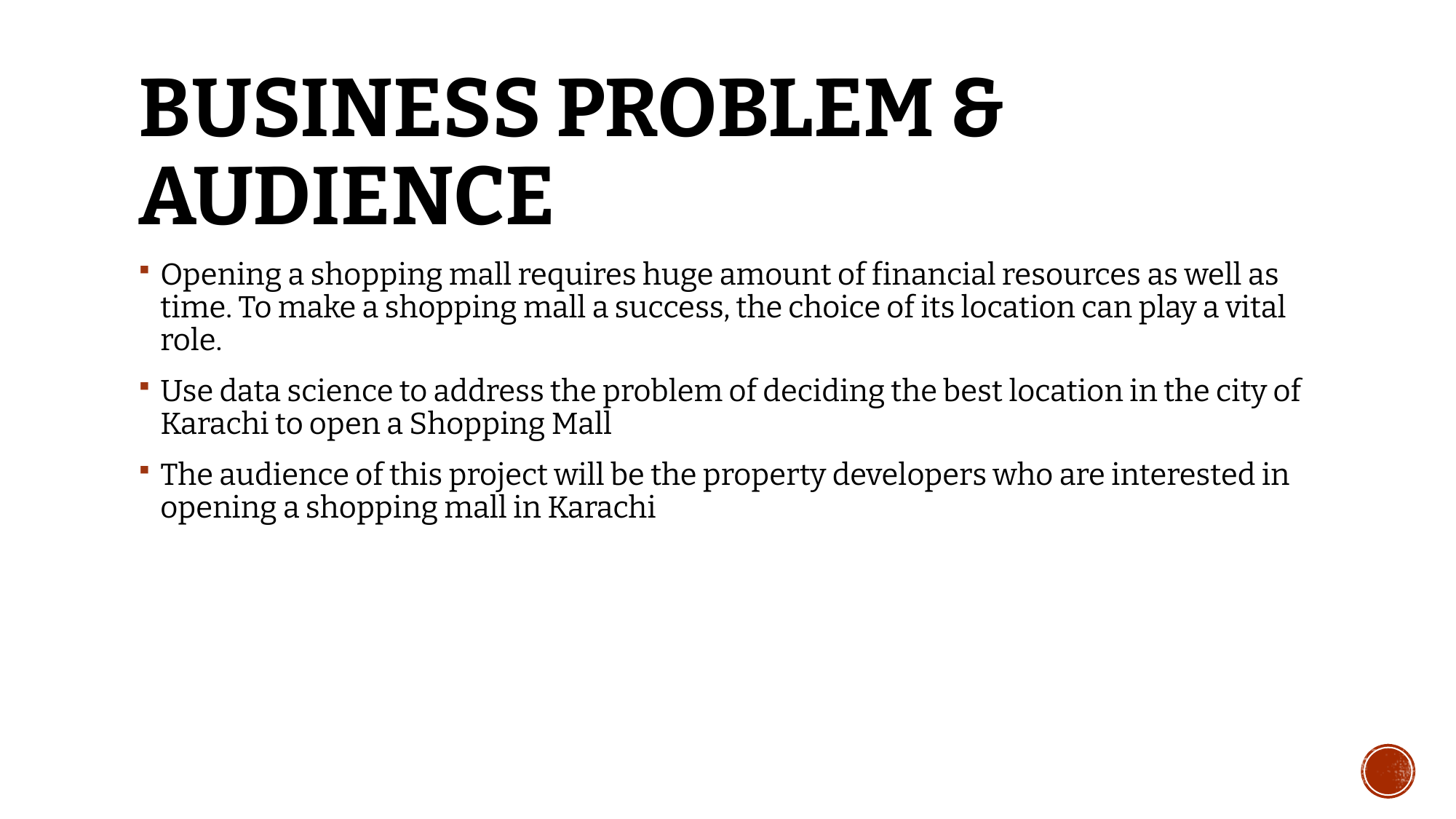

# Business Problem & Audience
Opening a shopping mall requires huge amount of financial resources as well as time. To make a shopping mall a success, the choice of its location can play a vital role.
Use data science to address the problem of deciding the best location in the city of Karachi to open a Shopping Mall
The audience of this project will be the property developers who are interested in opening a shopping mall in Karachi